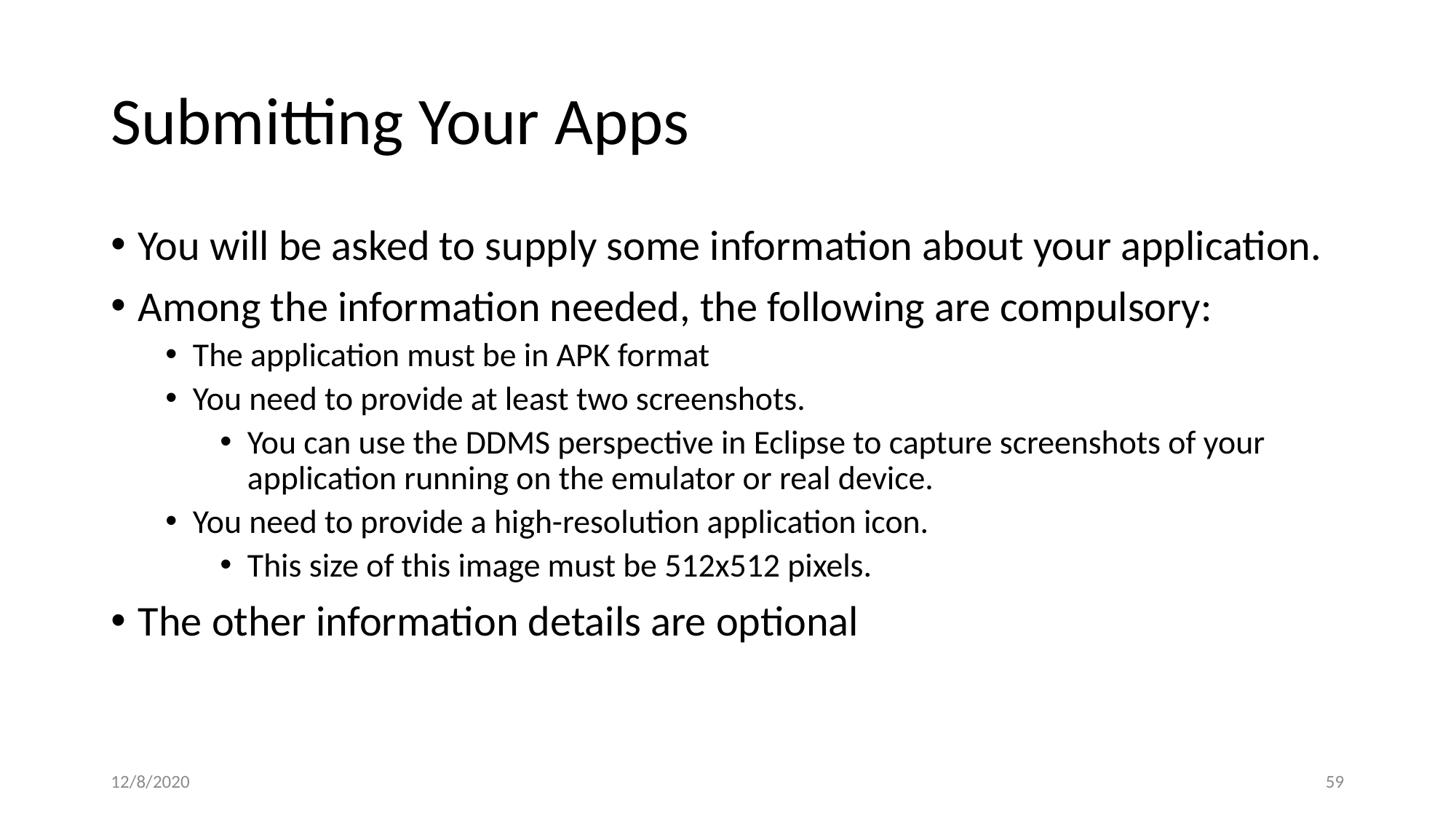

# Submitting Your Apps
You will be asked to supply some information about your application.
Among the information needed, the following are compulsory:
The application must be in APK format
You need to provide at least two screenshots.
You can use the DDMS perspective in Eclipse to capture screenshots of your application running on the emulator or real device.
You need to provide a high-resolution application icon.
This size of this image must be 512x512 pixels.
The other information details are optional
12/8/2020
59